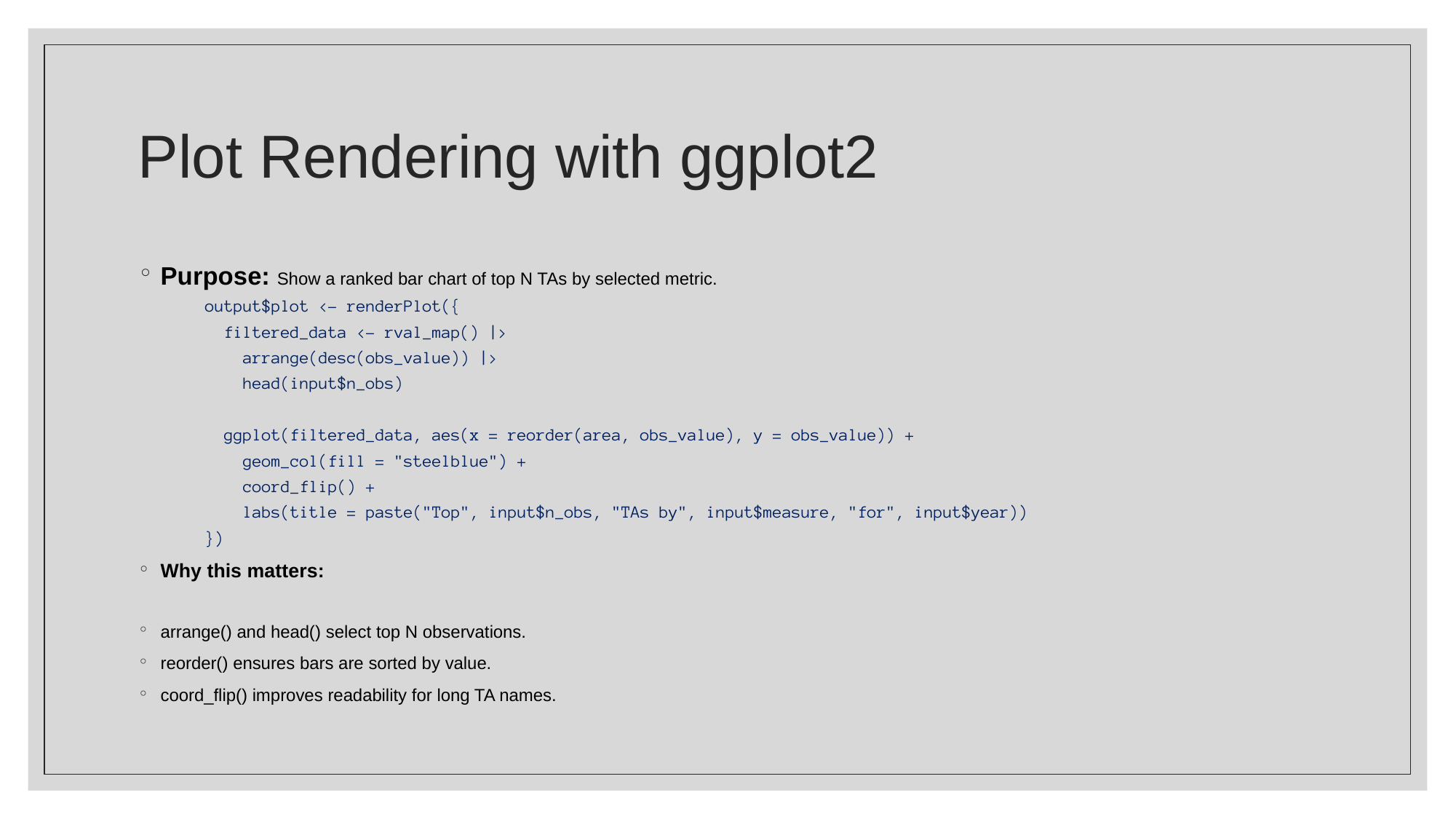

# Plot Rendering with ggplot2
Purpose: Show a ranked bar chart of top N TAs by selected metric.
output$plot <- renderPlot({
  filtered_data <- rval_map() |>
    arrange(desc(obs_value)) |>
    head(input$n_obs)

  ggplot(filtered_data, aes(x = reorder(area, obs_value), y = obs_value)) +
    geom_col(fill = "steelblue") +
    coord_flip() +
    labs(title = paste("Top", input$n_obs, "TAs by", input$measure, "for", input$year))
})
Why this matters:

arrange() and head() select top N observations.
reorder() ensures bars are sorted by value.
coord_flip() improves readability for long TA names.